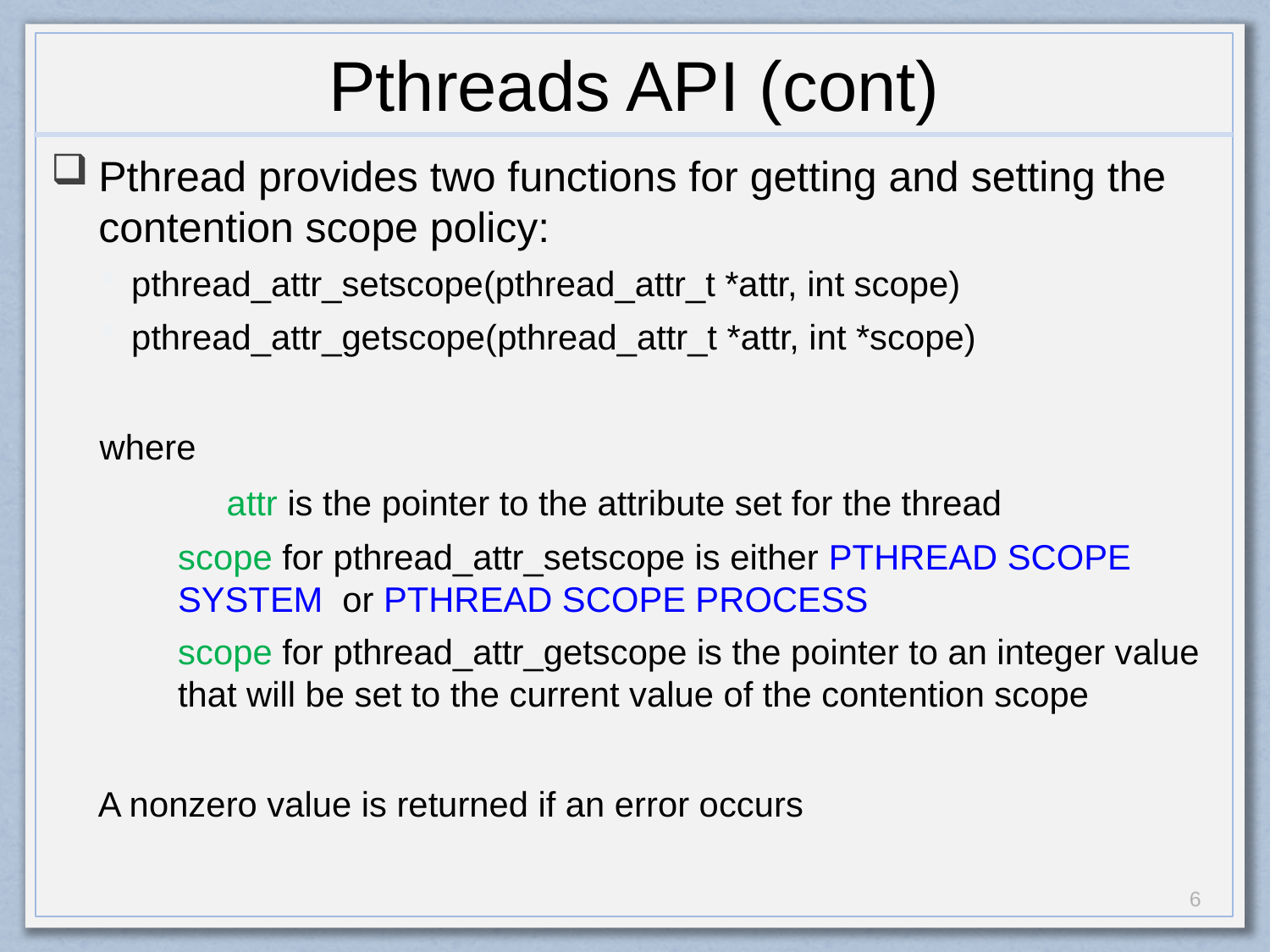

# Pthreads API (cont)
Pthread provides two functions for getting and setting the contention scope policy:
pthread_attr_setscope(pthread_attr_t *attr, int scope)
pthread_attr_getscope(pthread_attr_t *attr, int *scope)

where
	attr is the pointer to the attribute set for the thread
	scope for pthread_attr_setscope is either PTHREAD SCOPE SYSTEM  or PTHREAD SCOPE PROCESS
scope for pthread_attr_getscope is the pointer to an integer value that will be set to the current value of the contention scope

A nonzero value is returned if an error occurs
6